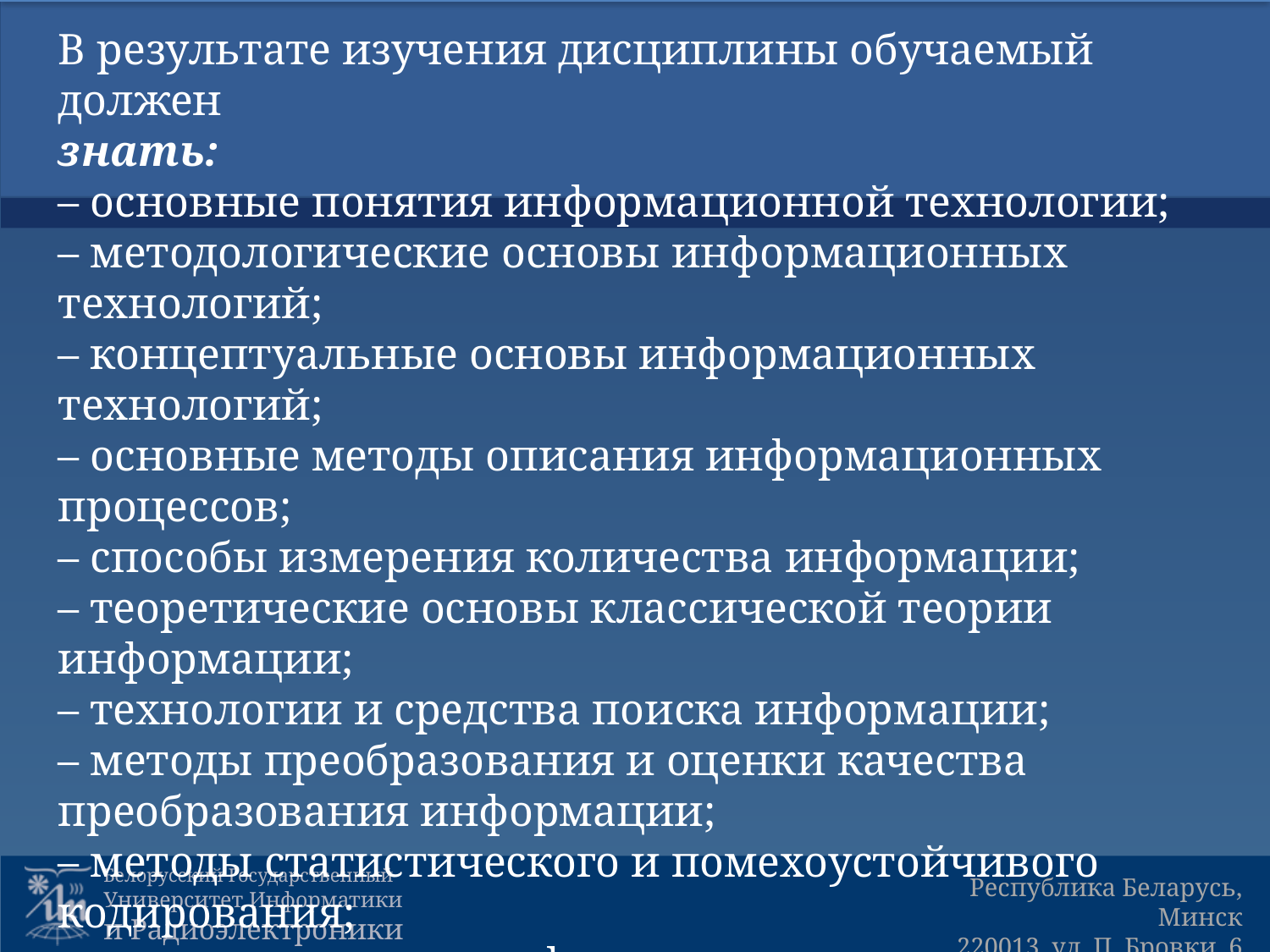

В результате изучения дисциплины обучаемый должен
знать:
– основные понятия информационной технологии;
– методологические основы информационных технологий;
– концептуальные основы информационных технологий;
– основные методы описания информационных процессов;
– способы измерения количества информации;
– теоретические основы классической теории информации;
– технологии и средства поиска информации;
– методы преобразования и оценки качества преобразования информации;
– методы статистического и помехоустойчивого кодирования;
– основные криптографические алгоритмы;
– методы повышения помехоустойчивости передачи данных;
– специфику технологий обработки и хранения  информации.